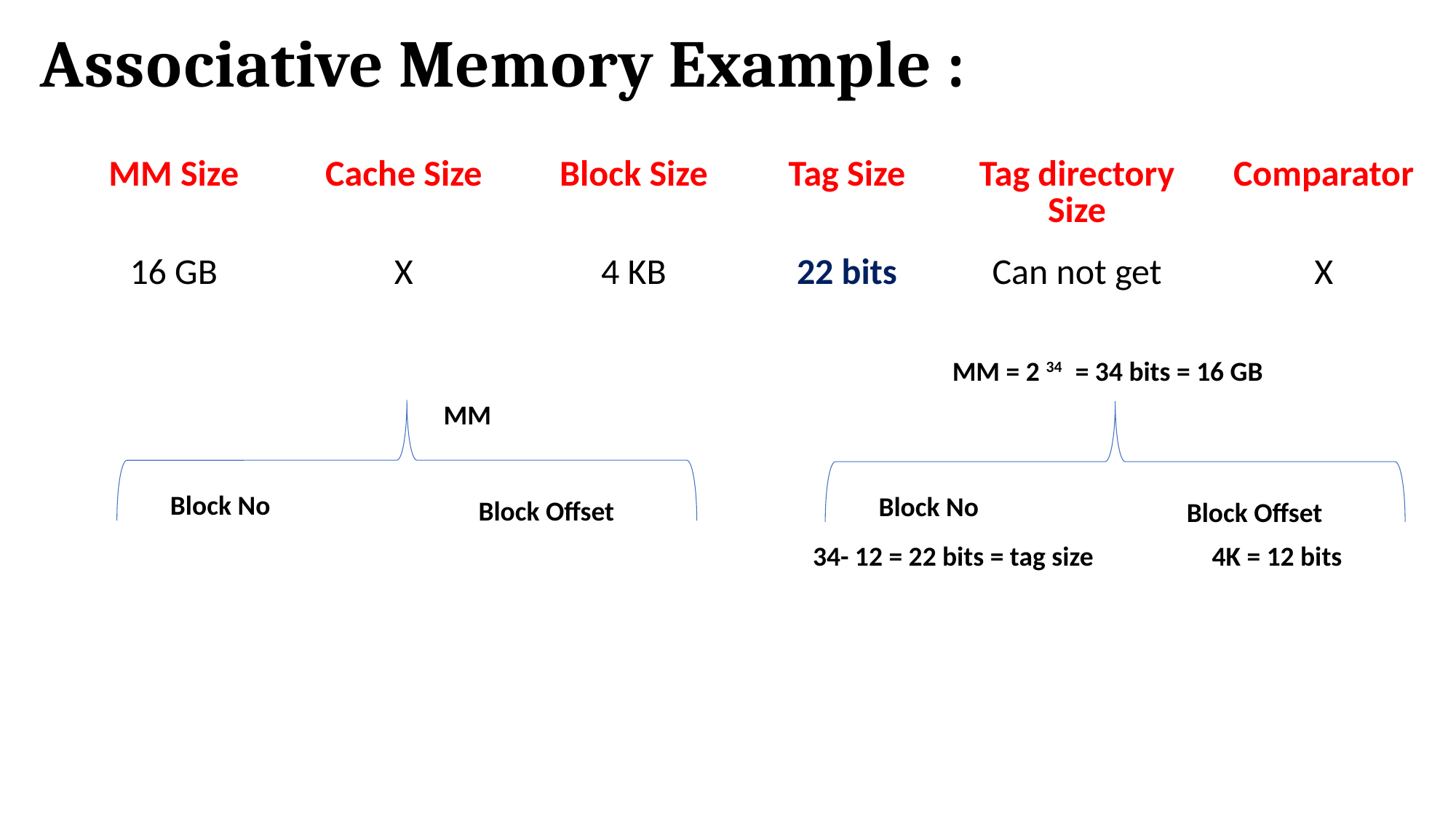

# Associative Memory Example :
| MM Size | Cache Size | Block Size | Tag Size | Tag directory Size | Comparator |
| --- | --- | --- | --- | --- | --- |
| 16 GB | X | 4 KB | 22 bits | Can not get | X |

MM = 2 34   = 34 bits = 16 GB
MM
Block No
Block No
Block Offset
Block Offset
|  |  |
| --- | --- |
| 34- 12 = 22 bits = tag size | 4K = 12 bits |
| --- | --- |